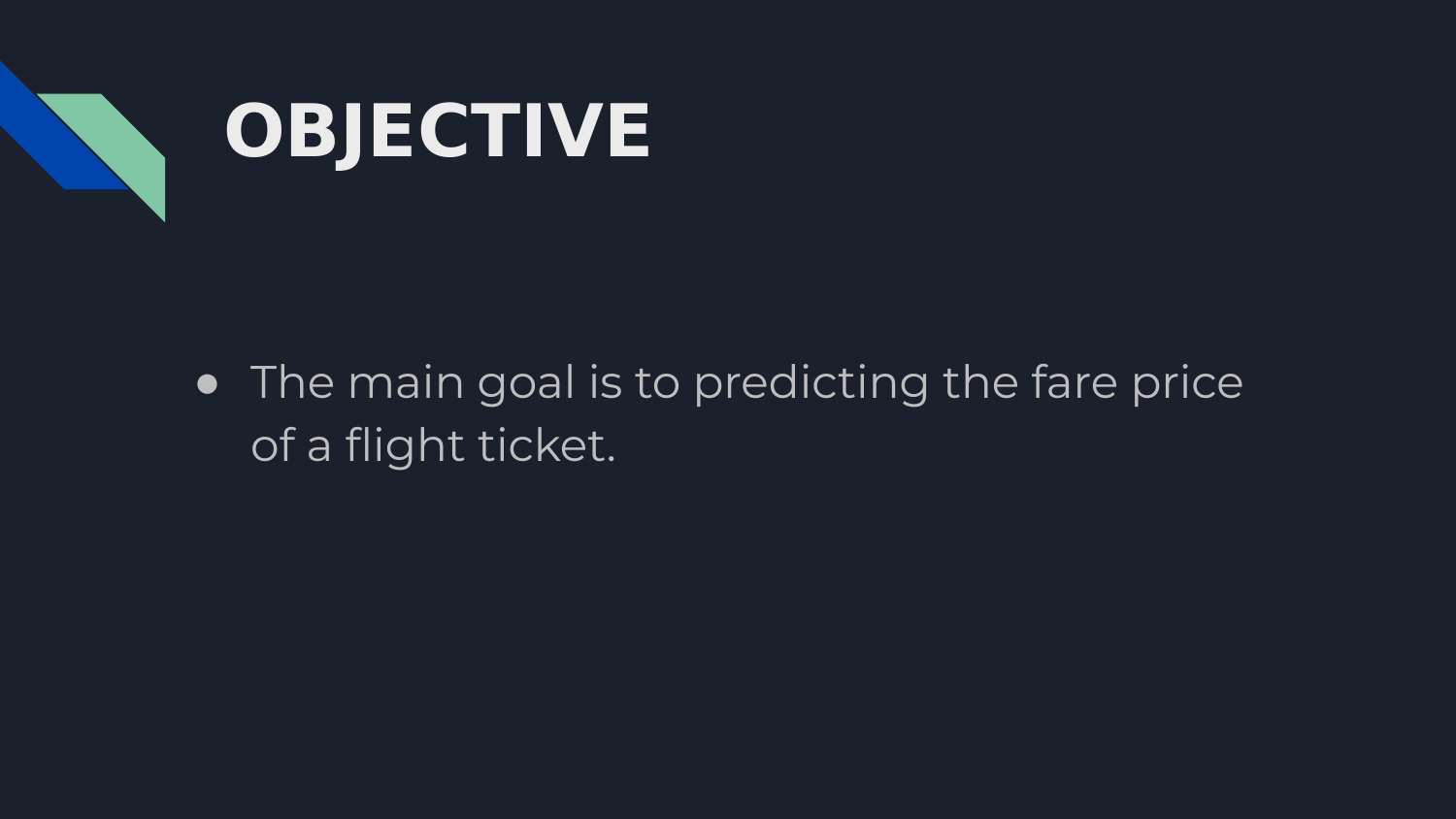

# OBJECTIVE
The main goal is to predicting the fare price of a flight ticket.